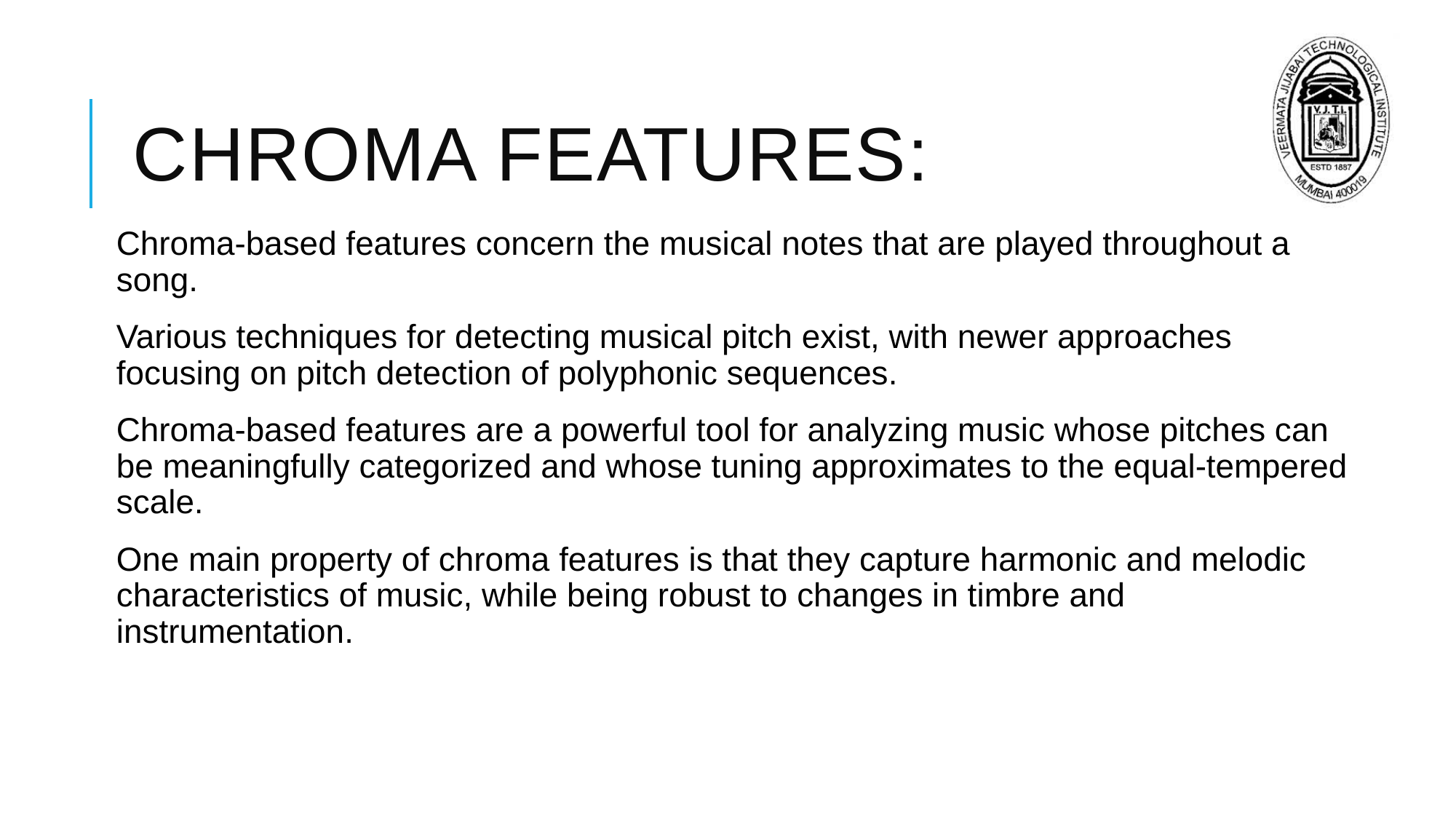

# Chroma Features:
Chroma-based features concern the musical notes that are played throughout a song.
Various techniques for detecting musical pitch exist, with newer approaches focusing on pitch detection of polyphonic sequences.
Chroma-based features are a powerful tool for analyzing music whose pitches can be meaningfully categorized and whose tuning approximates to the equal-tempered scale.
One main property of chroma features is that they capture harmonic and melodic characteristics of music, while being robust to changes in timbre and instrumentation.